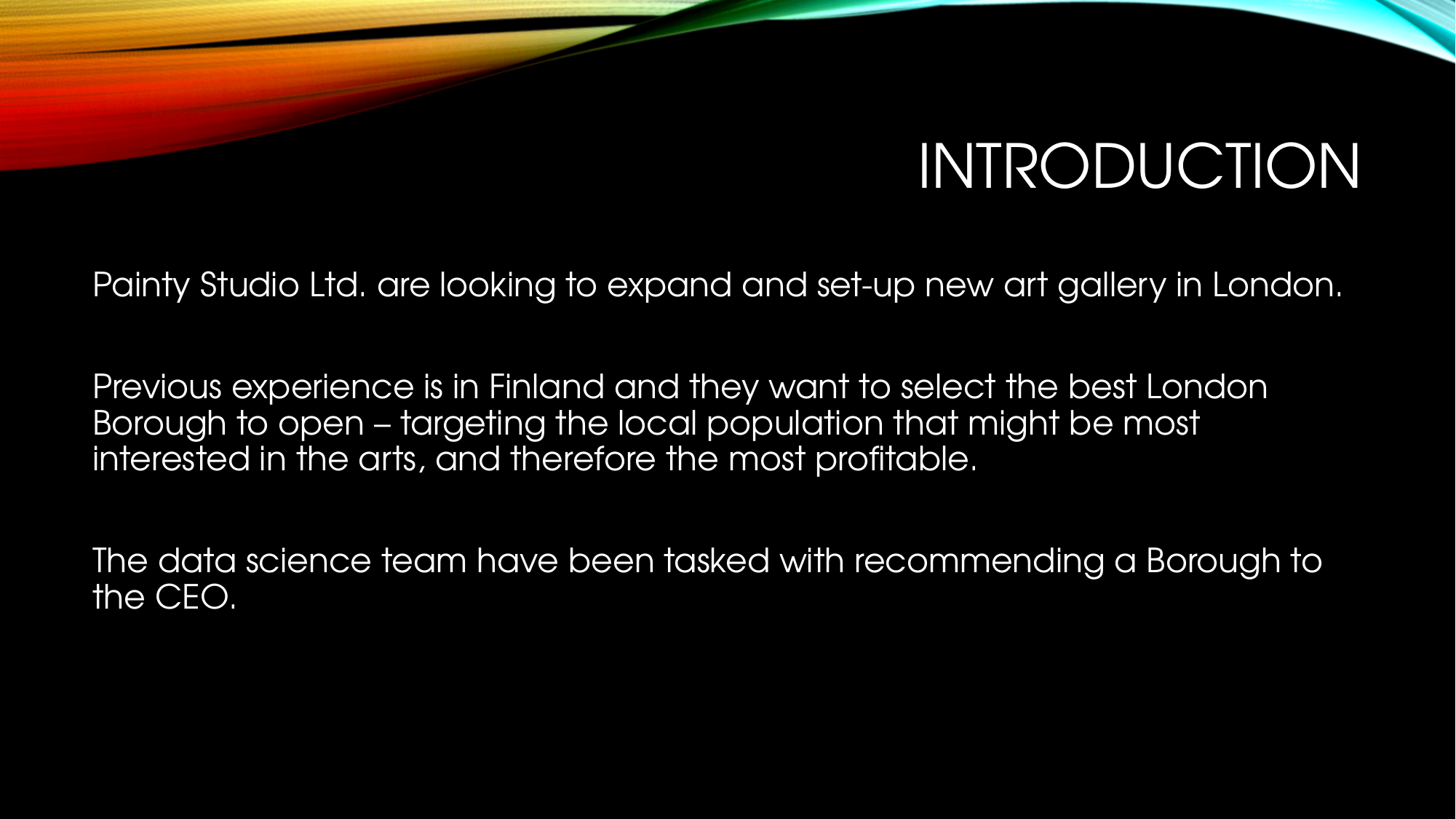

# introduction
Painty Studio Ltd. are looking to expand and set-up new art gallery in London.

Previous experience is in Finland and they want to select the best London Borough to open – targeting the local population that might be most interested in the arts, and therefore the most profitable.

The data science team have been tasked with recommending a Borough to the CEO.